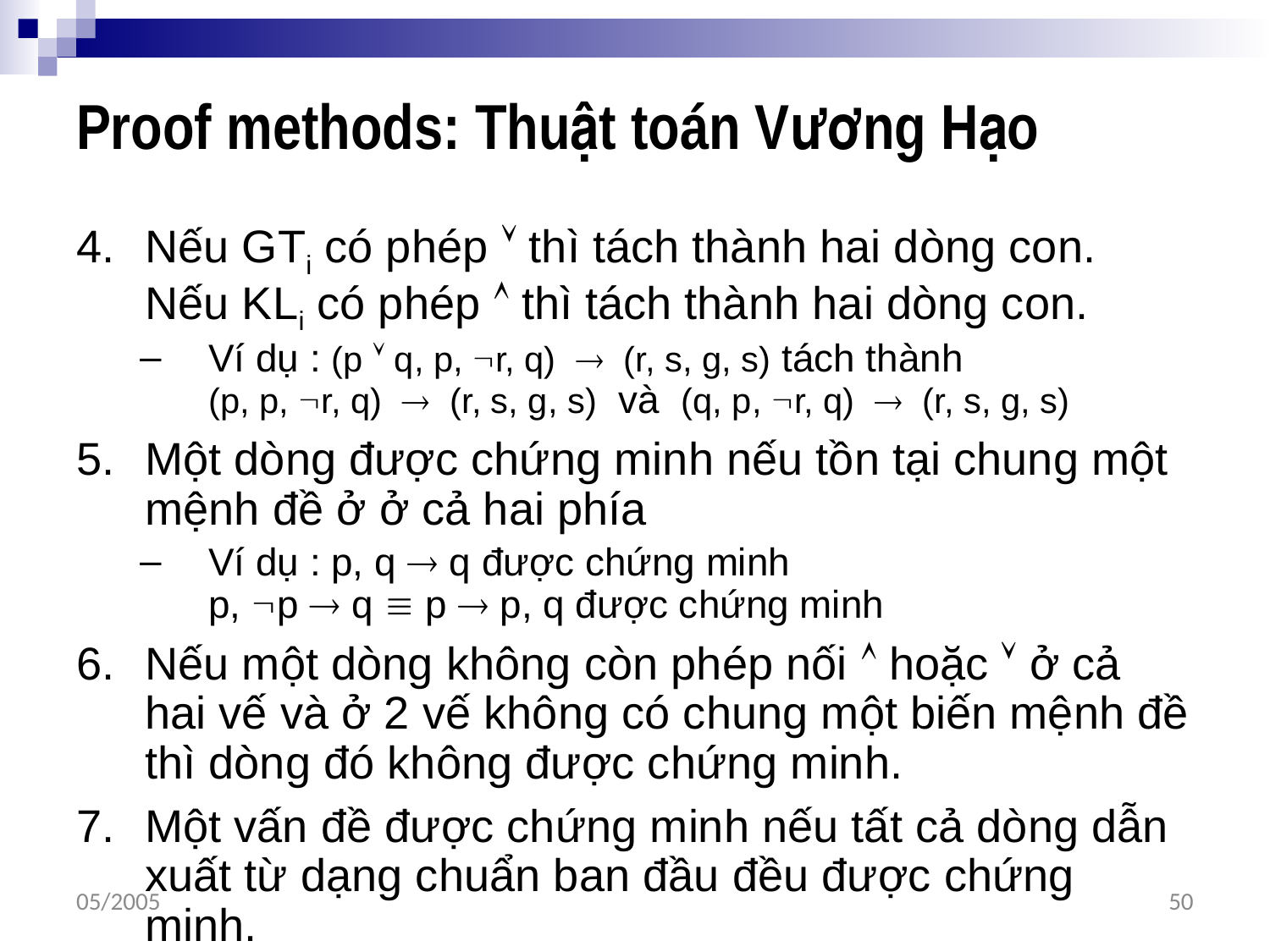

# Proof methods: Thuật toán Vương Hạo
Nếu GTi có phép ∨ thì tách thành hai dòng con.
Nếu KLi có phép ∧ thì tách thành hai dòng con.
Ví dụ : (p ∨ q, p, ¬r, q)  →  (r, s, g, s) tách thành
(p, p, ¬r, q)  →  (r, s, g, s)  và  (q, p, ¬r, q)  →  (r, s, g, s)
Một dòng được chứng minh nếu tồn tại chung một mệnh đề ở ở cả hai phía
Ví dụ : p, q → q được chứng minh
p, ¬p → q ≡ p → p, q được chứng minh
Nếu một dòng không còn phép nối ∧ hoặc ∨ ở cả hai vế và ở 2 vế không có chung một biến mệnh đề thì dòng đó không được chứng minh.
Một vấn đề được chứng minh nếu tất cả dòng dẫn xuất từ dạng chuẩn ban đầu đều được chứng minh.
05/2005
50